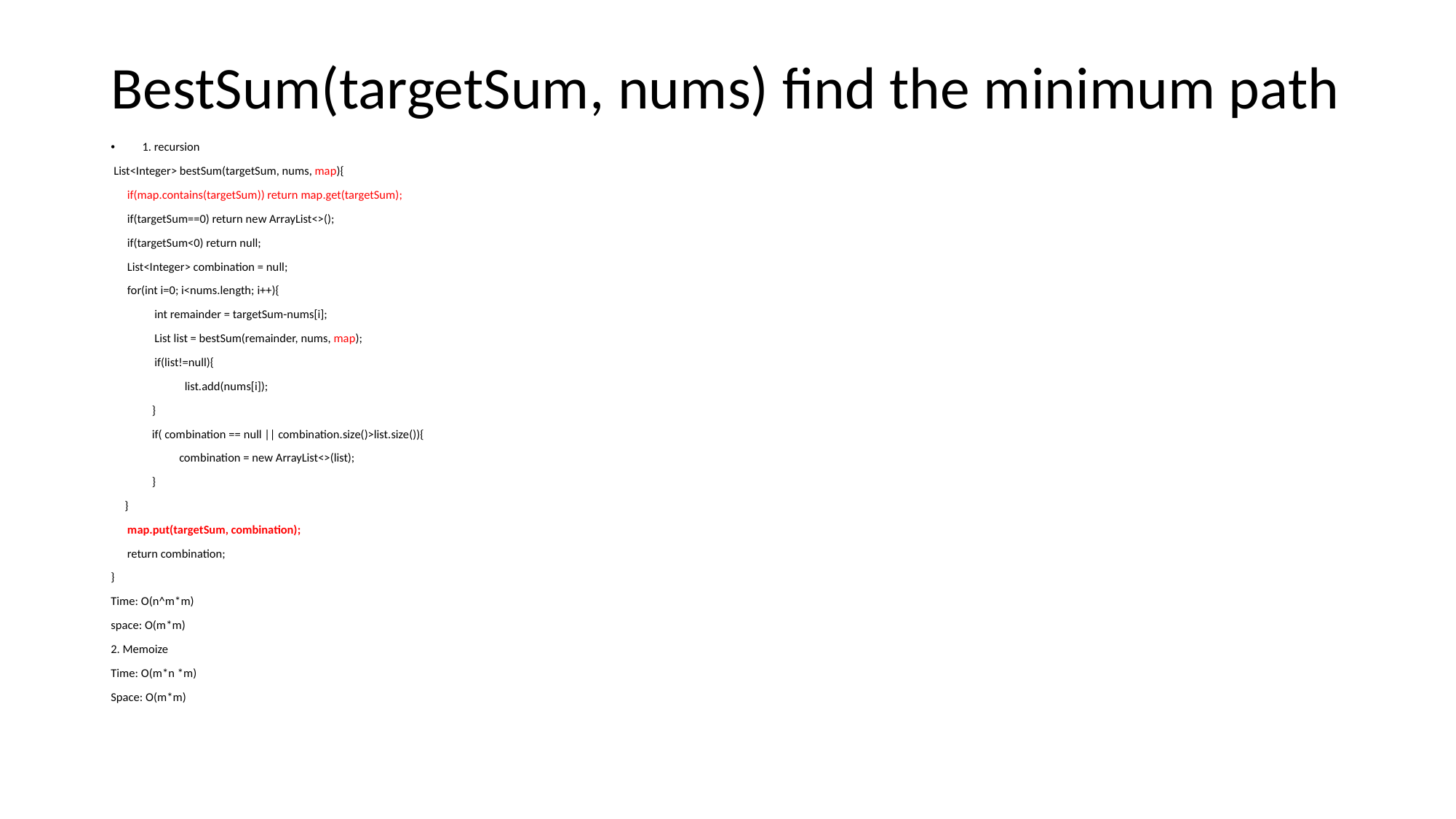

# BestSum(targetSum, nums) find the minimum path
1. recursion
 List<Integer> bestSum(targetSum, nums, map){
      if(map.contains(targetSum)) return map.get(targetSum);
      if(targetSum==0) return new ArrayList<>();
      if(targetSum<0) return null;
      List<Integer> combination = null;
      for(int i=0; i<nums.length; i++){
                int remainder = targetSum-nums[i];
                List list = bestSum(remainder, nums, map);
                if(list!=null){
                           list.add(nums[i]);
               }
               if( combination == null || combination.size()>list.size()){
                         combination = new ArrayList<>(list);
               }
     }
      map.put(targetSum, combination);
      return combination;
}
Time: O(n^m*m)
space: O(m*m)
2. Memoize
Time: O(m*n *m)
Space: O(m*m)